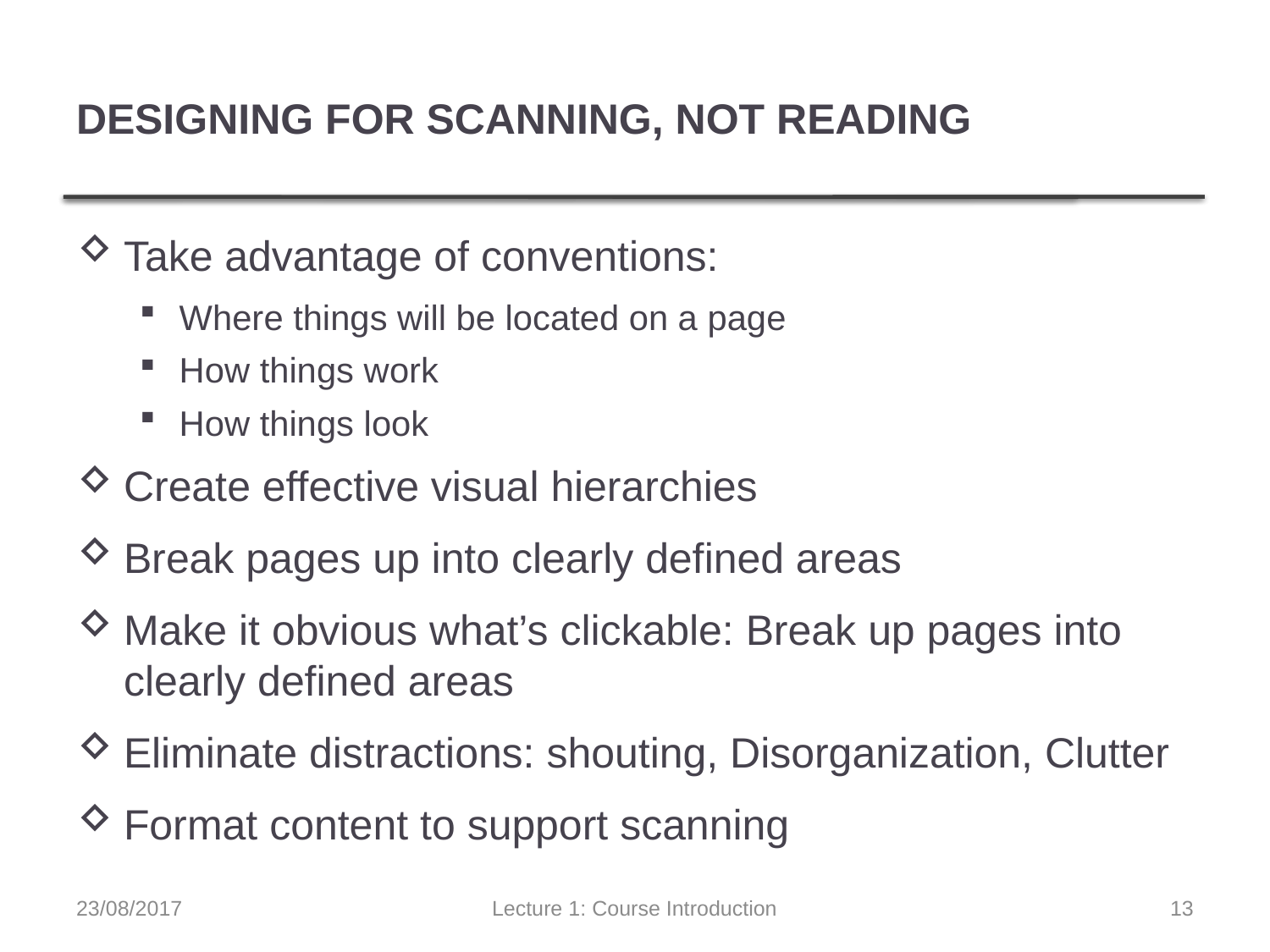

# DESIGNING FOR SCANNING, NOT READING
Take advantage of conventions:
Where things will be located on a page
How things work
How things look
Create effective visual hierarchies
Break pages up into clearly defined areas
Make it obvious what’s clickable: Break up pages into clearly defined areas
Eliminate distractions: shouting, Disorganization, Clutter
Format content to support scanning
23/08/2017
Lecture 1: Course Introduction
13